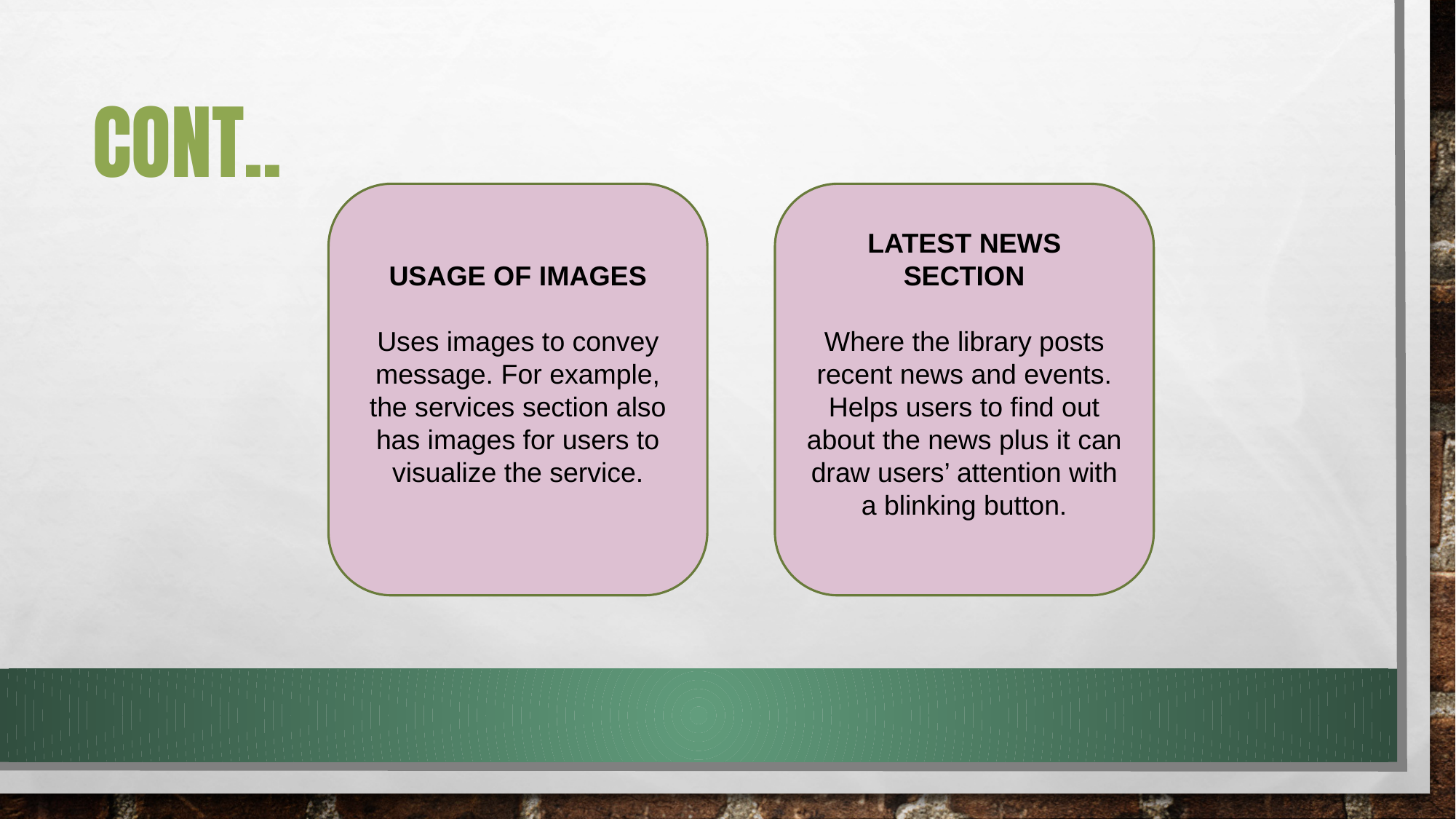

# Cont..

USAGE OF IMAGES

Uses images to convey message. For example, the services section also has images for users to visualize the service.

LATEST NEWS SECTION

Where the library posts recent news and events. Helps users to find out about the news plus it can draw users’ attention with a blinking button.